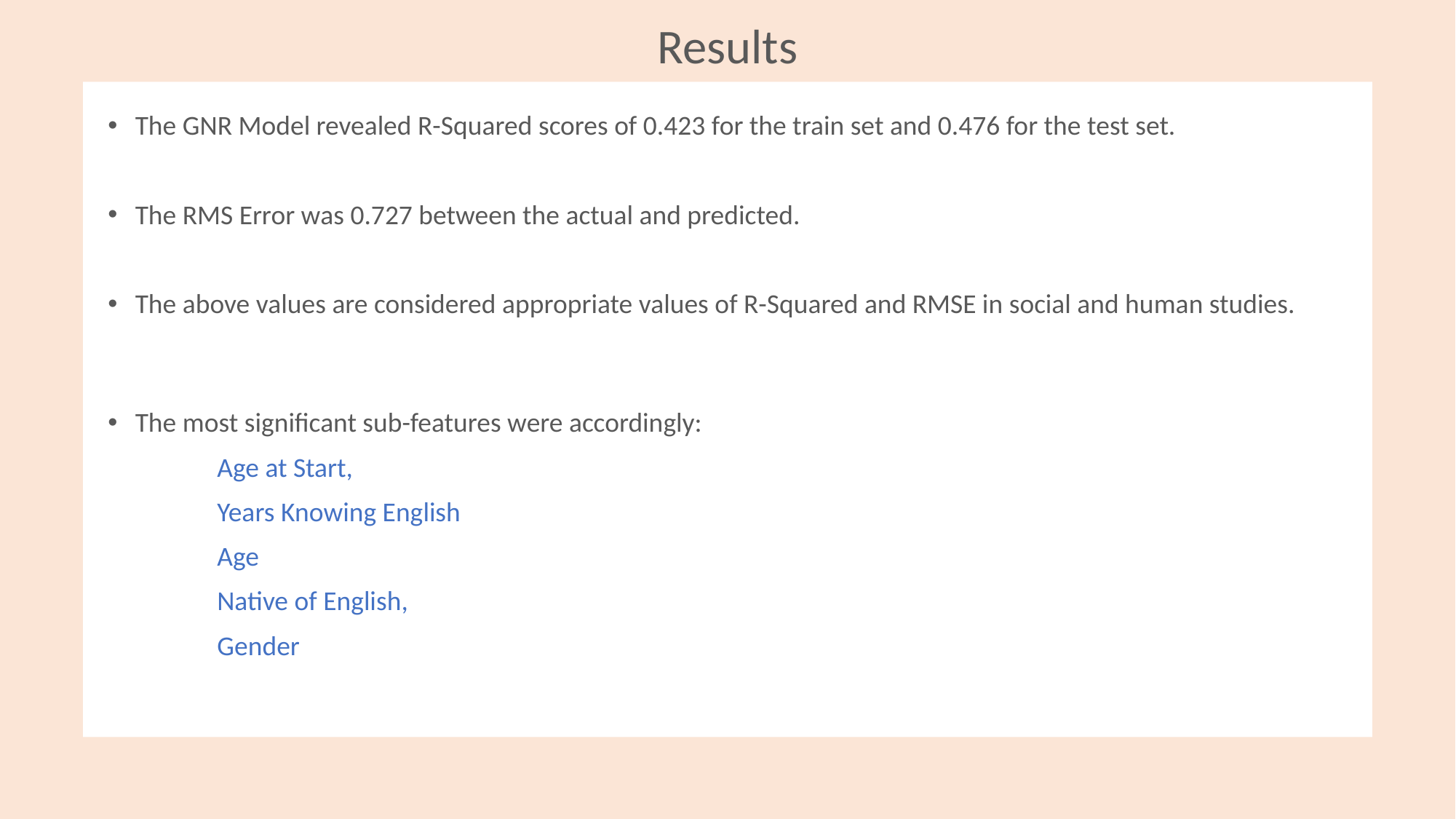

# Results

The GNR Model revealed R-Squared scores of 0.423 for the train set and 0.476 for the test set.

The RMS Error was 0.727 between the actual and predicted.

The above values are considered appropriate values of R-Squared and RMSE in social and human studies.

The most significant sub-features were accordingly:
	Age at Start,
 	Years Knowing English
	Age
 	Native of English,
 	Gender